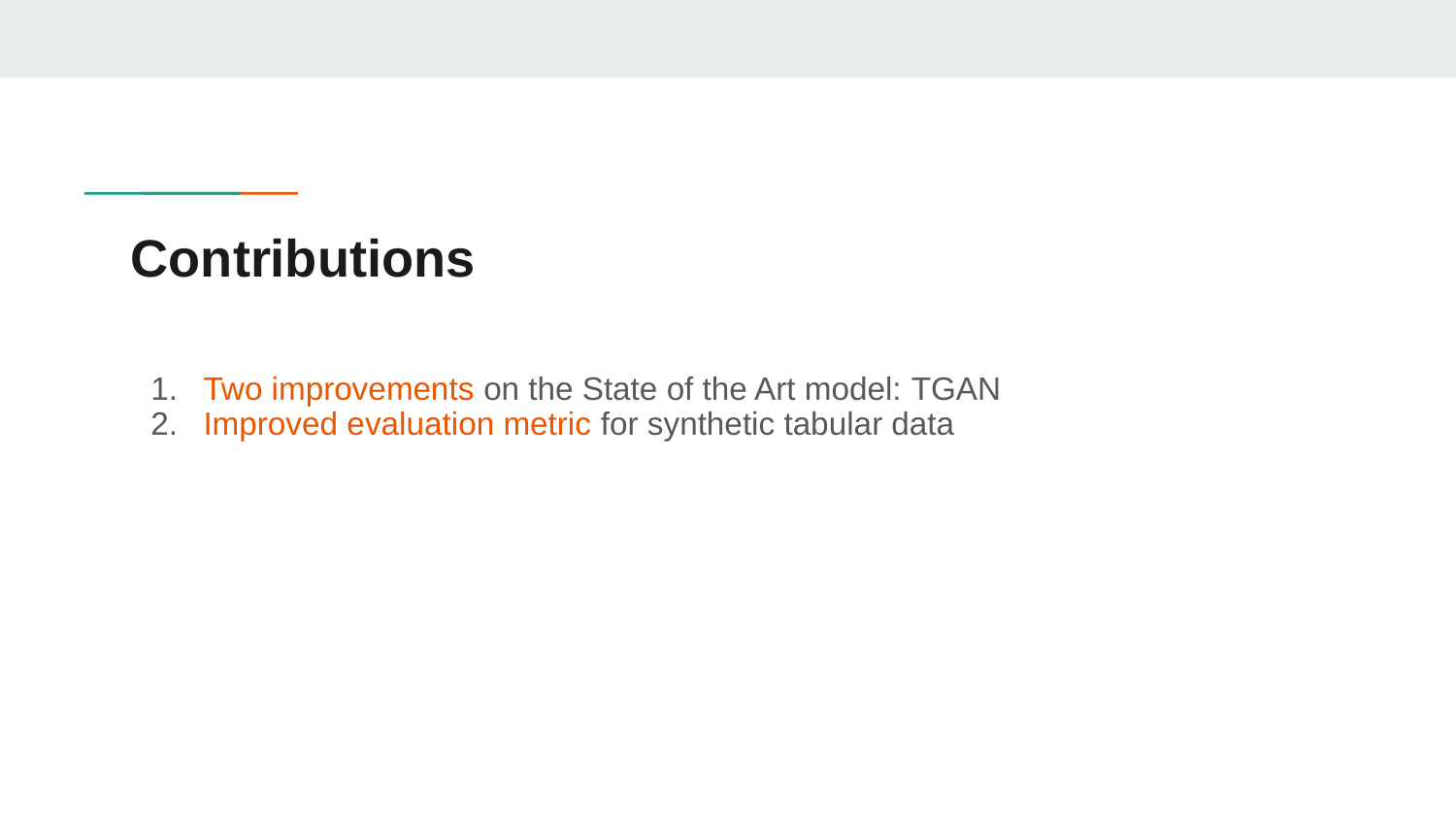

# Contributions
Two improvements on the State of the Art model: TGAN
Improved evaluation metric for synthetic tabular data